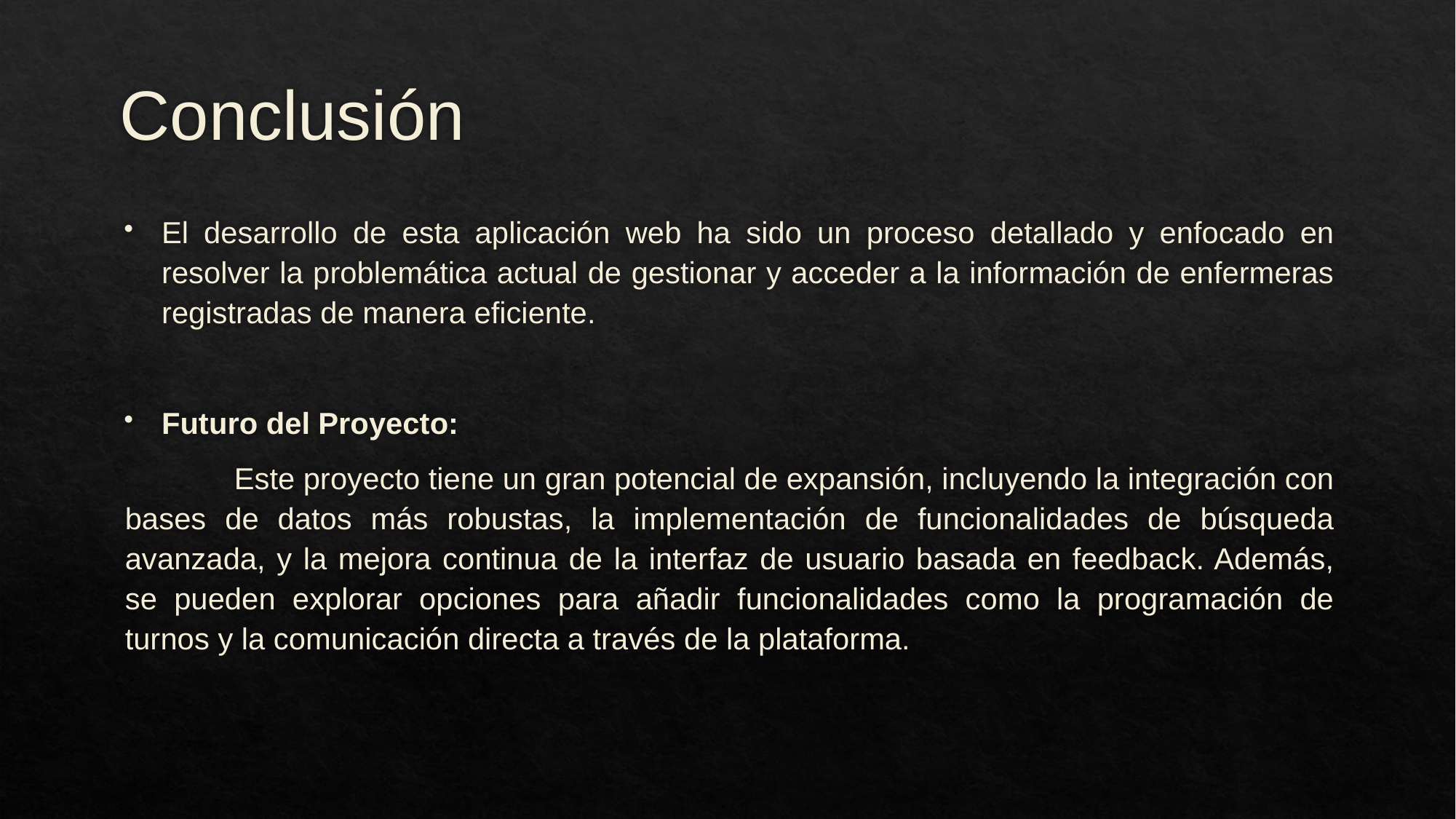

# Conclusión
El desarrollo de esta aplicación web ha sido un proceso detallado y enfocado en resolver la problemática actual de gestionar y acceder a la información de enfermeras registradas de manera eficiente.

Futuro del Proyecto:
	Este proyecto tiene un gran potencial de expansión, incluyendo la integración con bases de datos más robustas, la implementación de funcionalidades de búsqueda avanzada, y la mejora continua de la interfaz de usuario basada en feedback. Además, se pueden explorar opciones para añadir funcionalidades como la programación de turnos y la comunicación directa a través de la plataforma.